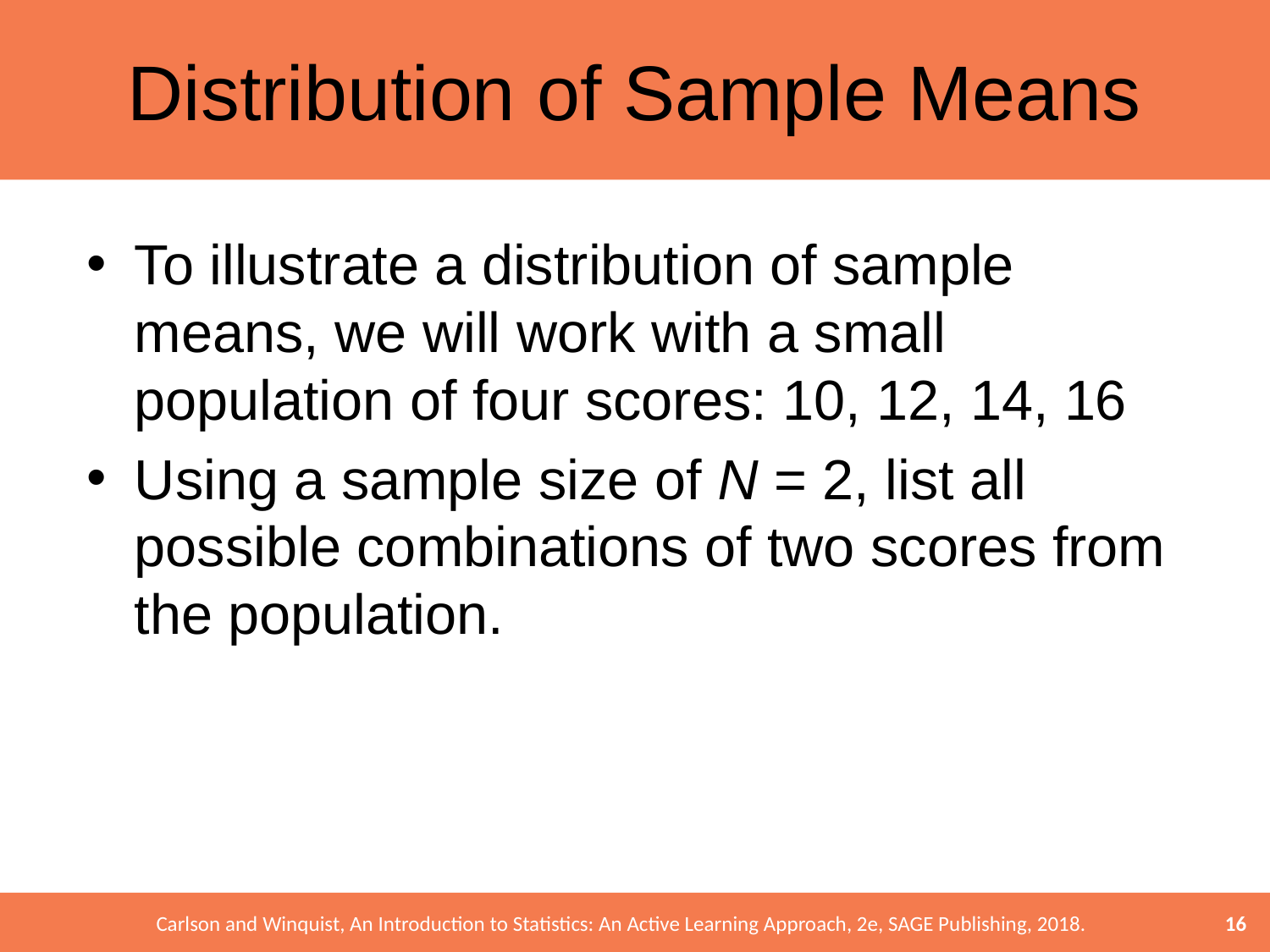

# Distribution of Sample Means
To illustrate a distribution of sample means, we will work with a small population of four scores: 10, 12, 14, 16
Using a sample size of N = 2, list all possible combinations of two scores from the population.

16
Carlson and Winquist, An Introduction to Statistics: An Active Learning Approach, 2e, SAGE Publishing, 2018.